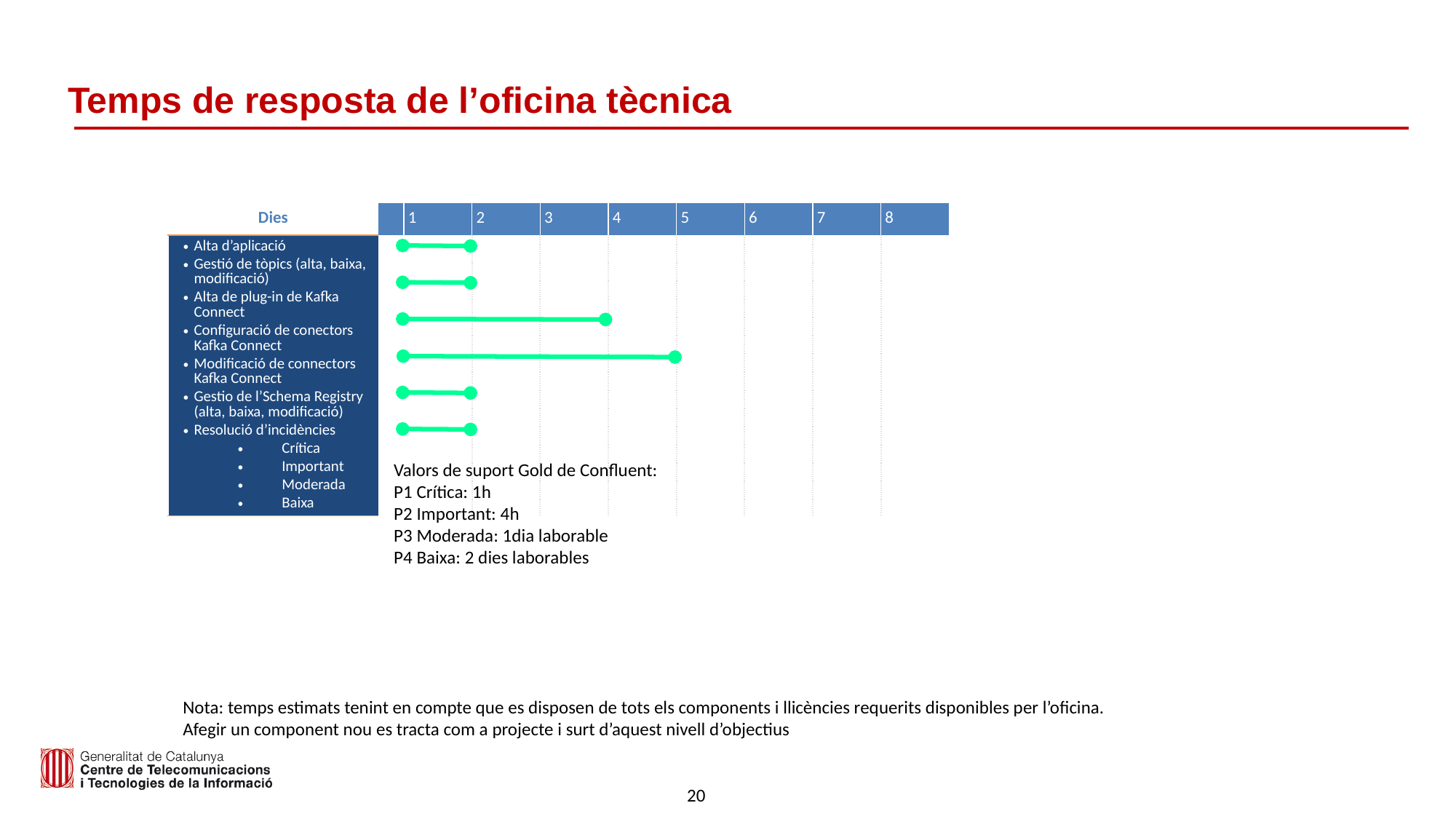

# Temps de resposta de l’oficina tècnica
| Dies |  | 1 | 2 | 3 | 4 | 5 | 6 | 7 | 8 |
| --- | --- | --- | --- | --- | --- | --- | --- | --- | --- |
| Alta d’aplicació Gestió de tòpics (alta, baixa, modificació) Alta de plug-in de Kafka Connect Configuració de conectors Kafka Connect Modificació de connectors Kafka Connect Gestio de l’Schema Registry (alta, baixa, modificació) Resolució d’incidències Crítica Important Moderada Baixa |  |  |  |  |  |  |  |  |  |

Valors de suport Gold de Confluent:
P1 Crítica: 1h
P2 Important: 4h
P3 Moderada: 1dia laborable
P4 Baixa: 2 dies laborables
Nota: temps estimats tenint en compte que es disposen de tots els components i llicències requerits disponibles per l’oficina.
Afegir un component nou es tracta com a projecte i surt d’aquest nivell d’objectius
20